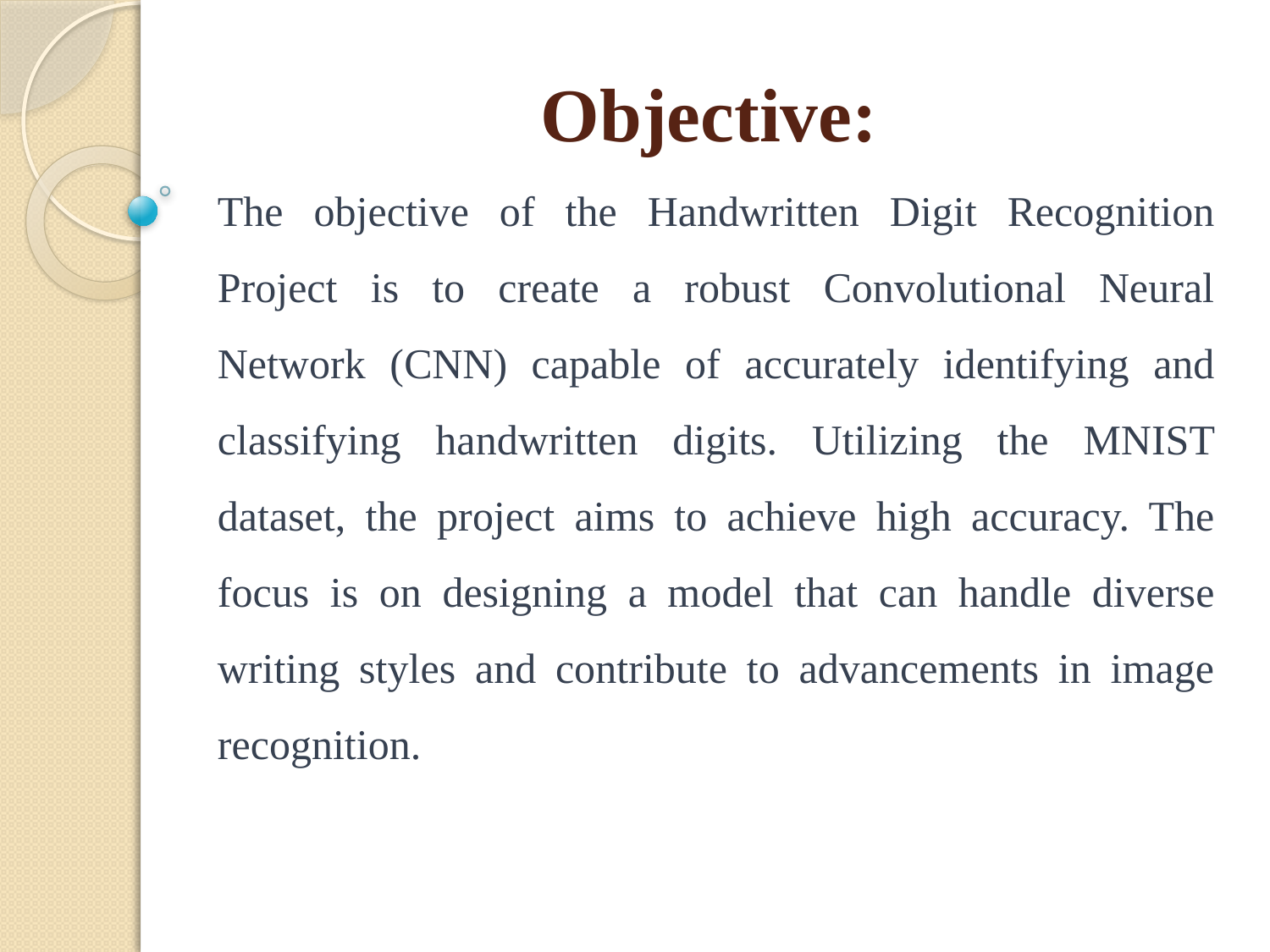

# Objective:
The objective of the Handwritten Digit Recognition Project is to create a robust Convolutional Neural Network (CNN) capable of accurately identifying and classifying handwritten digits. Utilizing the MNIST dataset, the project aims to achieve high accuracy. The focus is on designing a model that can handle diverse writing styles and contribute to advancements in image recognition.